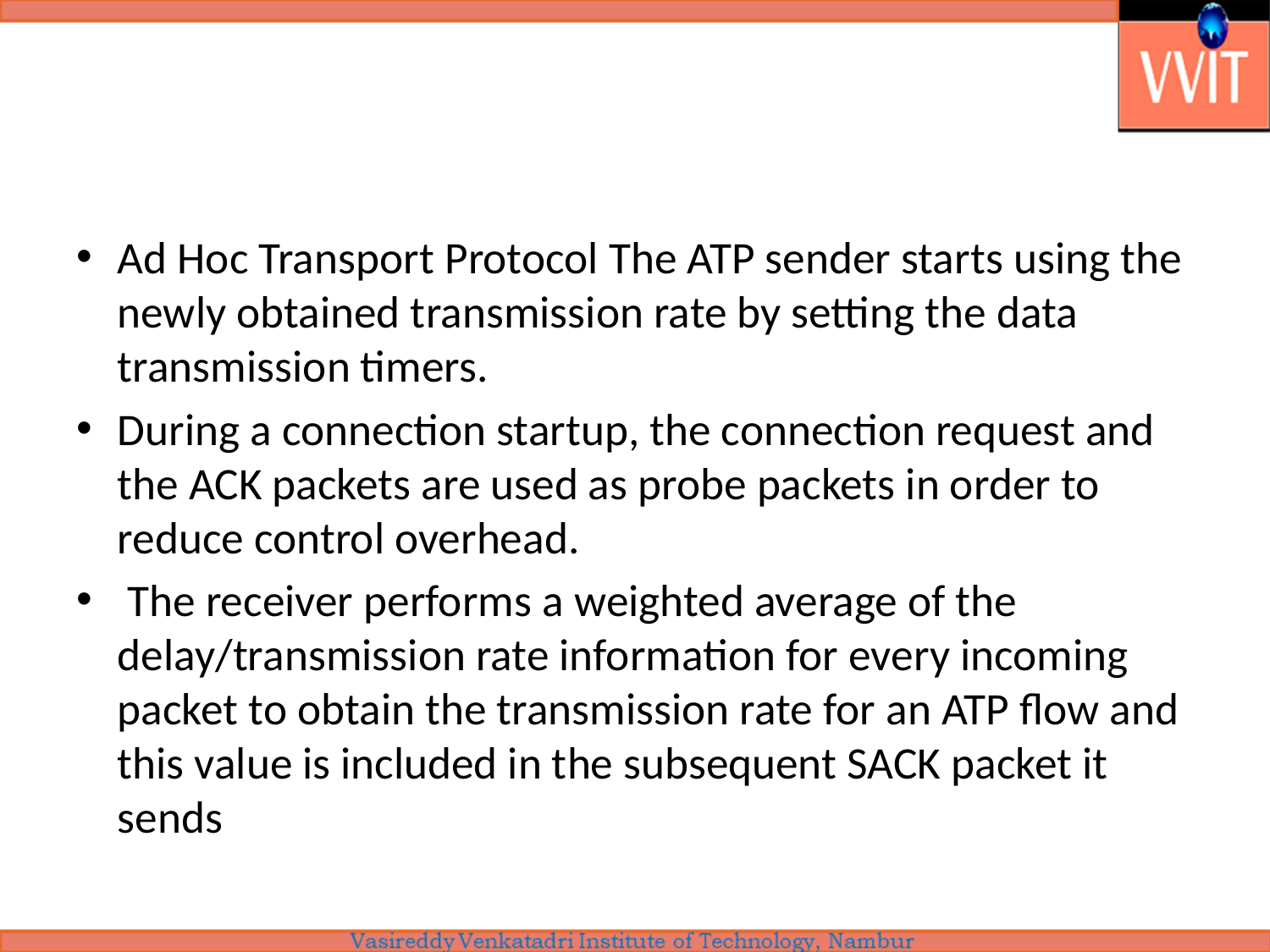

#
Ad Hoc Transport Protocol The ATP sender starts using the newly obtained transmission rate by setting the data transmission timers.
During a connection startup, the connection request and the ACK packets are used as probe packets in order to reduce control overhead.
 The receiver performs a weighted average of the delay/transmission rate information for every incoming packet to obtain the transmission rate for an ATP flow and this value is included in the subsequent SACK packet it sends